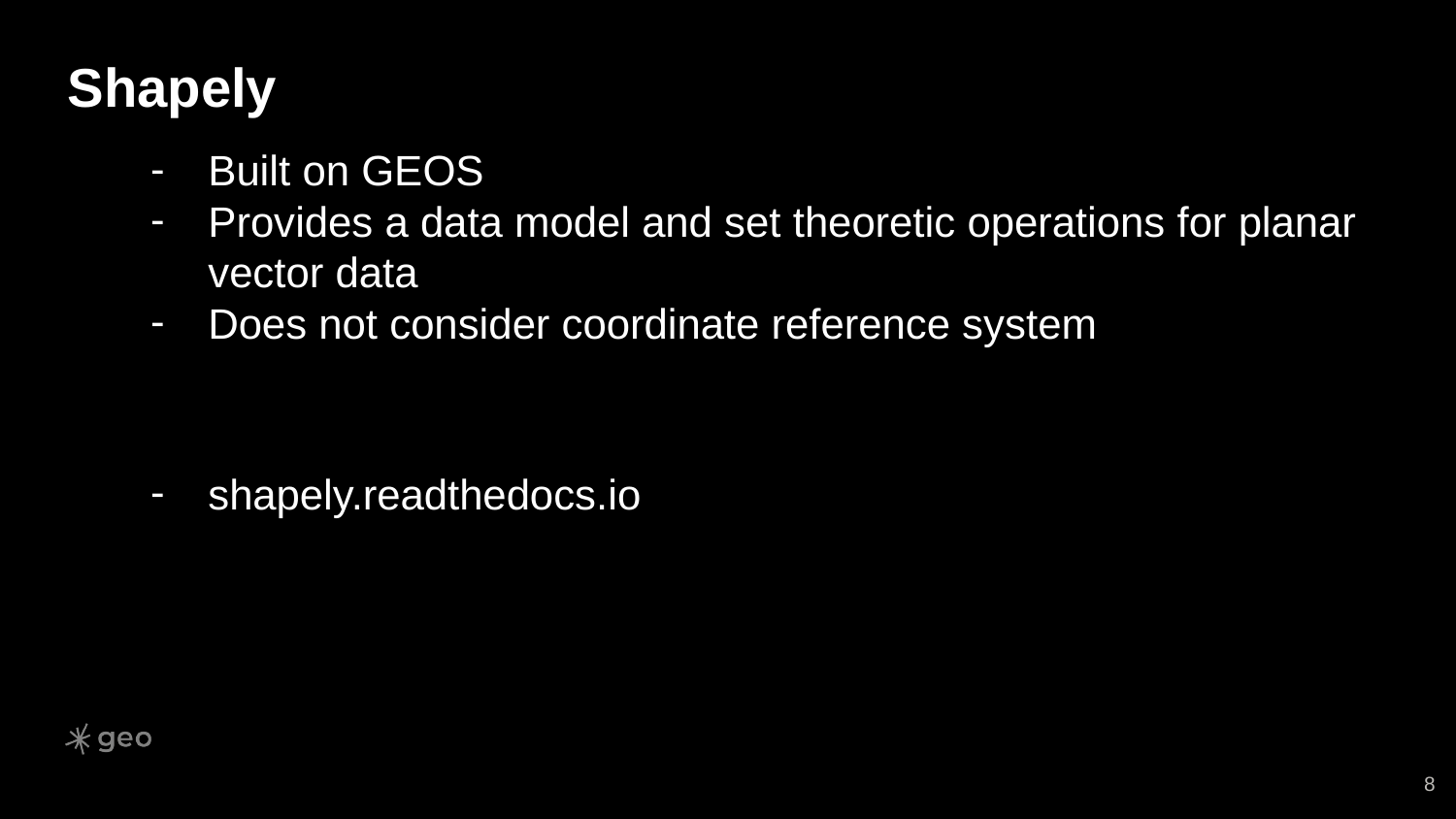

# Shapely
Built on GEOS
Provides a data model and set theoretic operations for planar vector data
Does not consider coordinate reference system

shapely.readthedocs.io
8